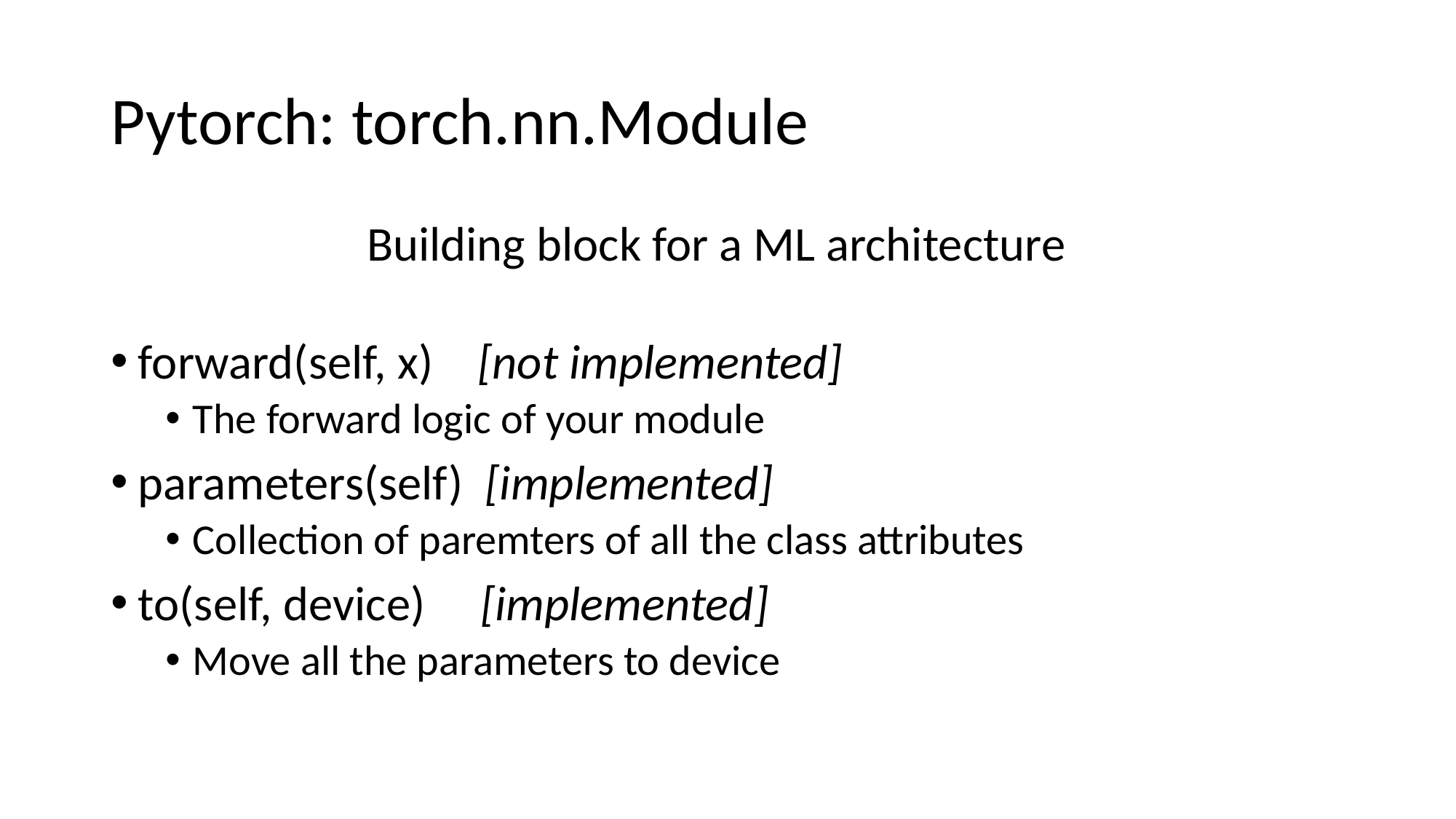

# Pytorch: torch.nn.Module
Building block for a ML architecture

forward(self, x)    [not implemented]
The forward logic of your module
parameters(self)  [implemented]
Collection of paremters of all the class attributes
to(self, device)     [implemented]
Move all the parameters to device